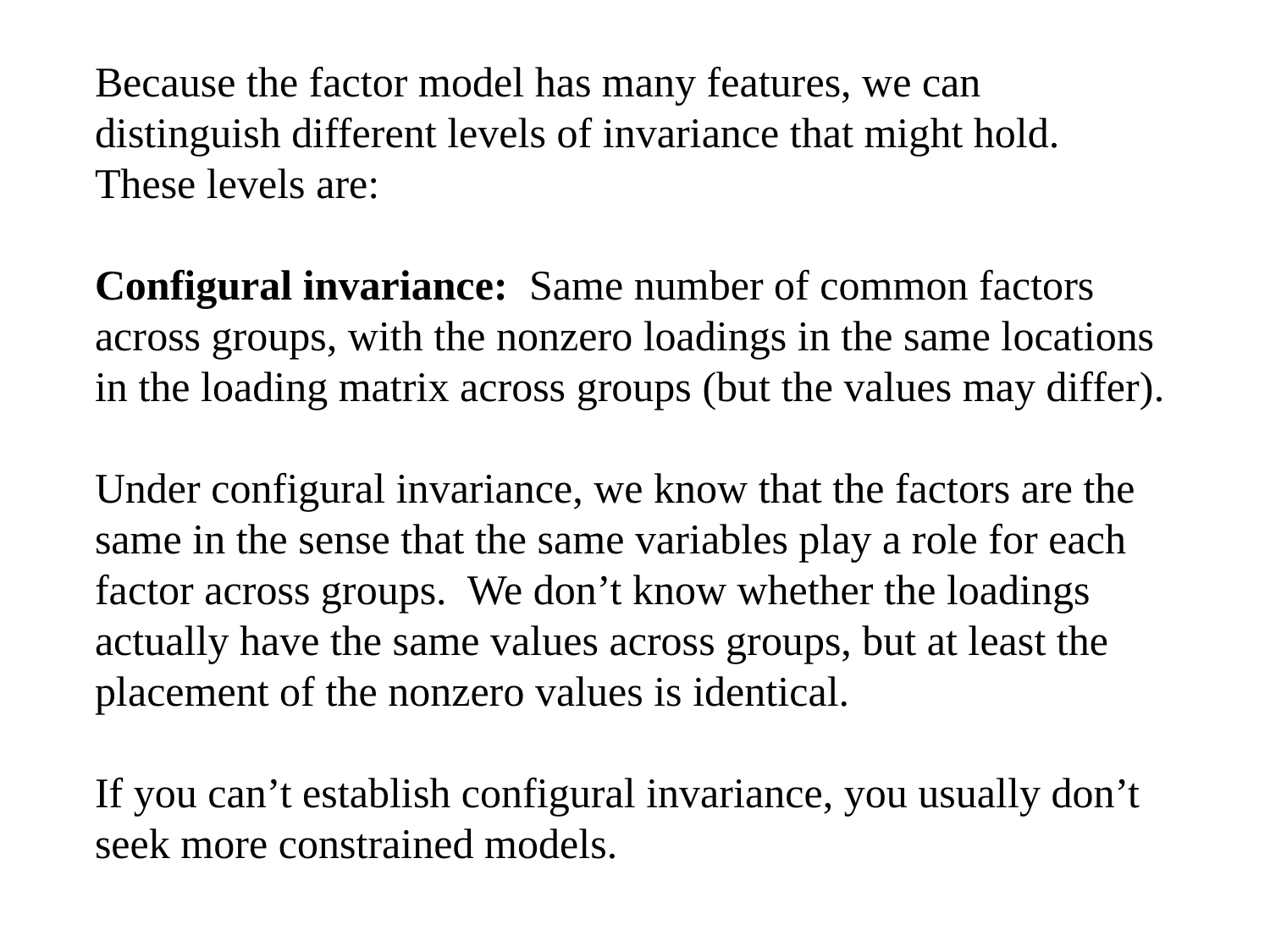

Because the factor model has many features, we can distinguish different levels of invariance that might hold.  These levels are:

Configural invariance:  Same number of common factors across groups, with the nonzero loadings in the same locations in the loading matrix across groups (but the values may differ).

Under configural invariance, we know that the factors are the same in the sense that the same variables play a role for each factor across groups.  We don’t know whether the loadings actually have the same values across groups, but at least the placement of the nonzero values is identical.

If you can’t establish configural invariance, you usually don’t seek more constrained models.